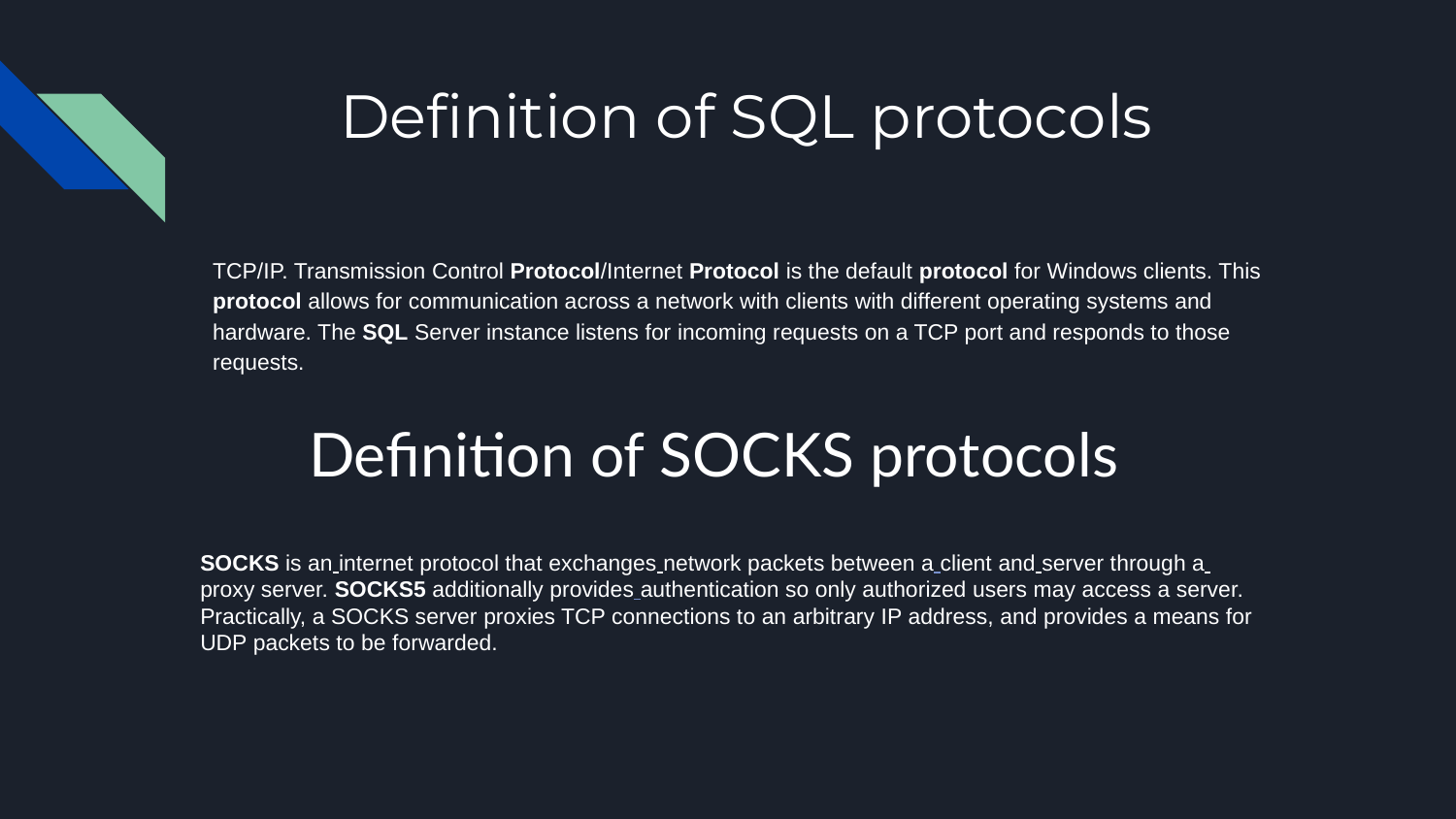

# Definition of SQL protocols
TCP/IP. Transmission Control Protocol/Internet Protocol is the default protocol for Windows clients. This protocol allows for communication across a network with clients with different operating systems and hardware. The SQL Server instance listens for incoming requests on a TCP port and responds to those requests.
Definition of SOCKS protocols
SOCKS is an internet protocol that exchanges network packets between a client and server through a proxy server. SOCKS5 additionally provides authentication so only authorized users may access a server. Practically, a SOCKS server proxies TCP connections to an arbitrary IP address, and provides a means for UDP packets to be forwarded.